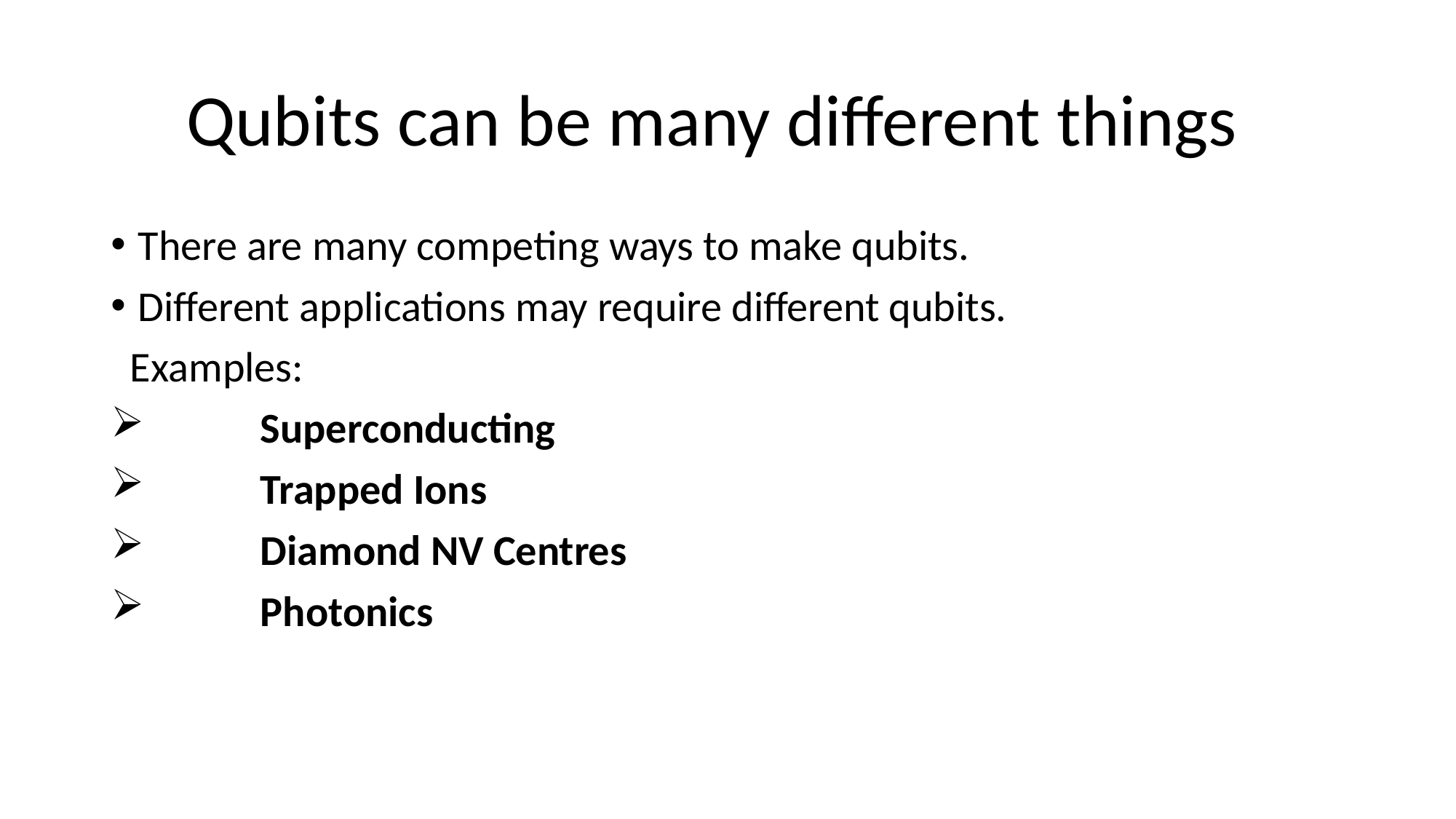

# Qubits can be many different things
There are many competing ways to make qubits.
Different applications may require different qubits.
  Examples:
            Superconducting
            Trapped Ions
            Diamond NV Centres
            Photonics